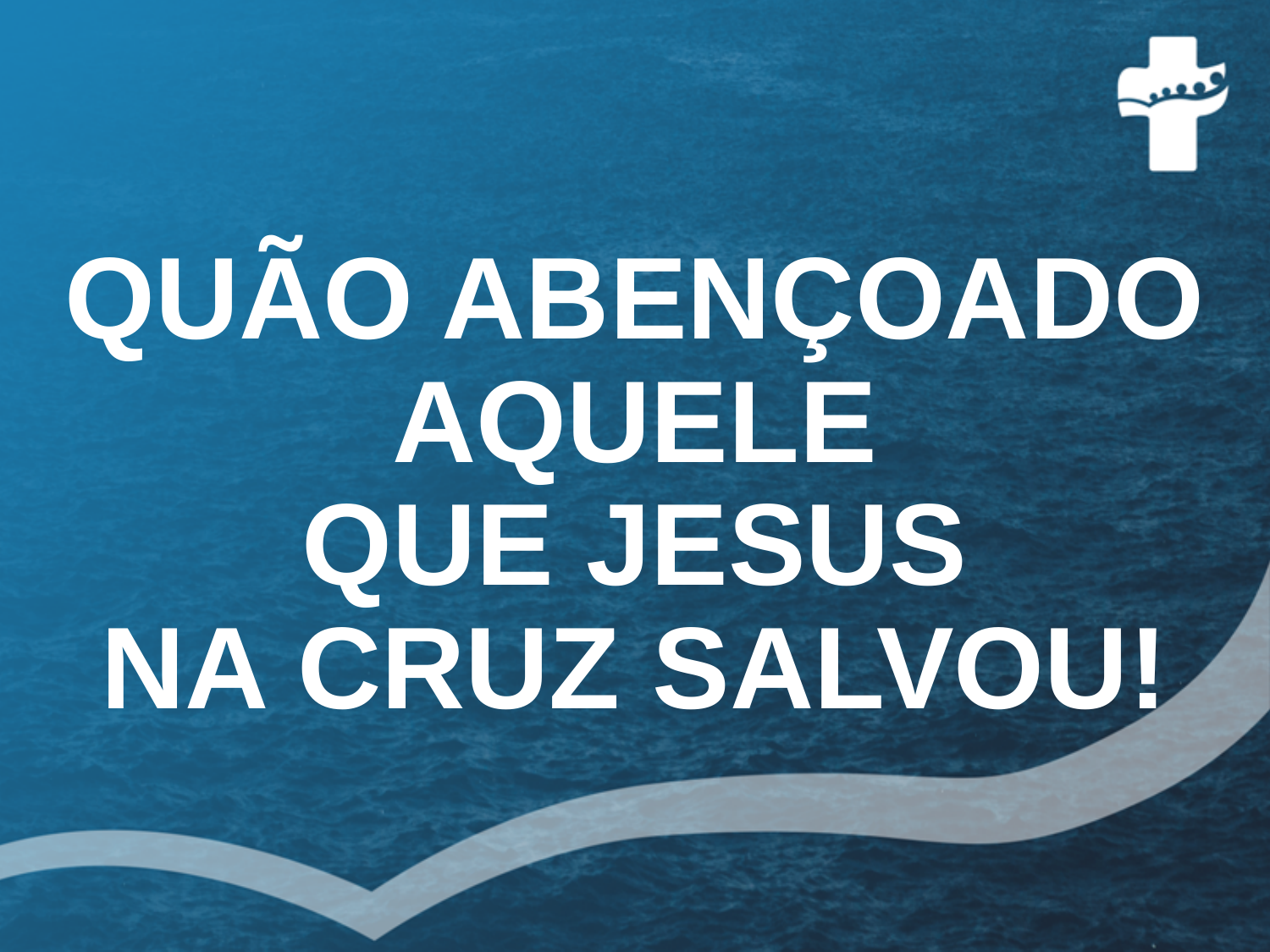

# QUÃO ABENÇOADO AQUELE QUE JESUS NA CRUZ SALVOU!